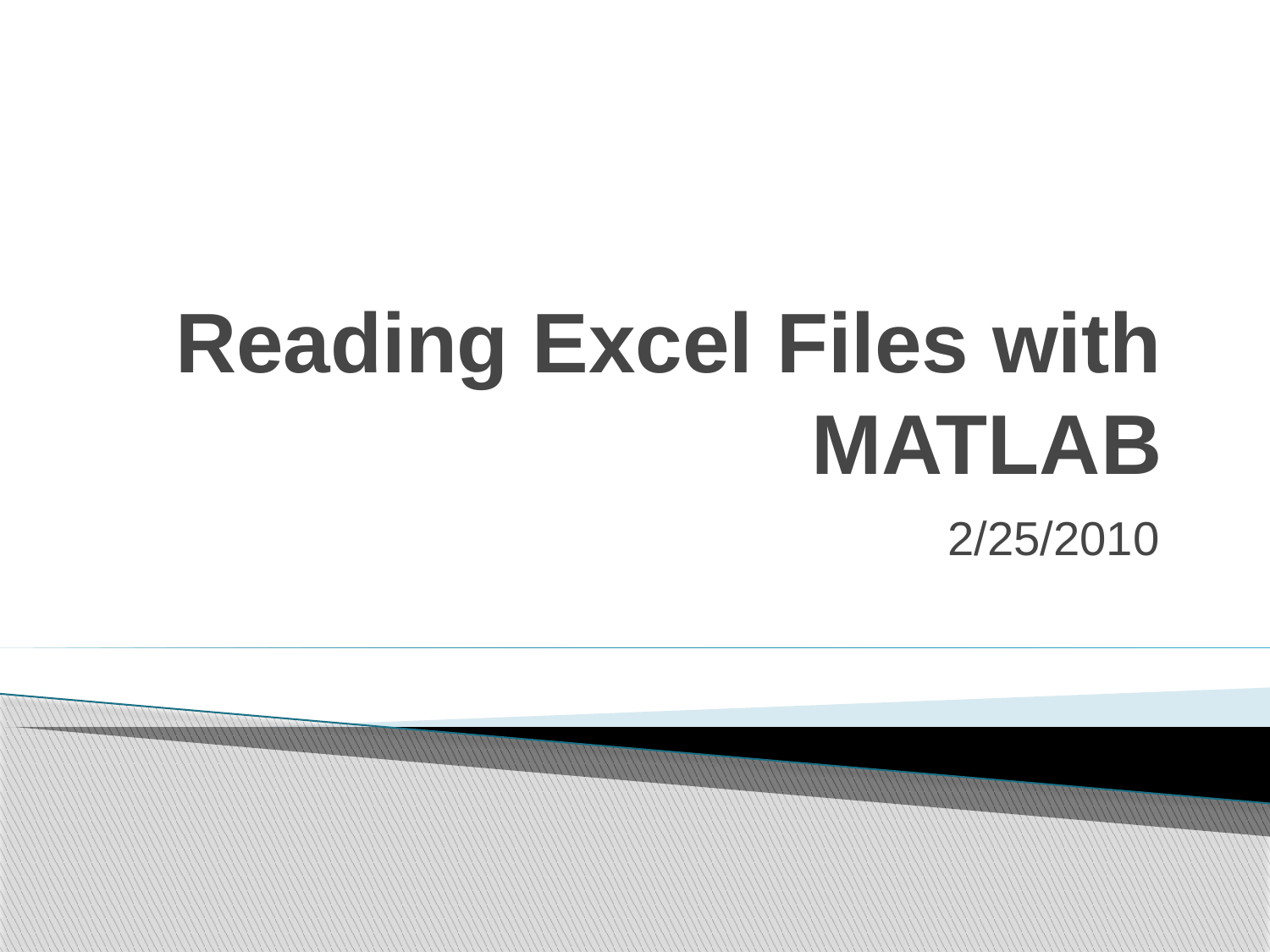

# Reading Excel Files with MATLAB
2/25/2010